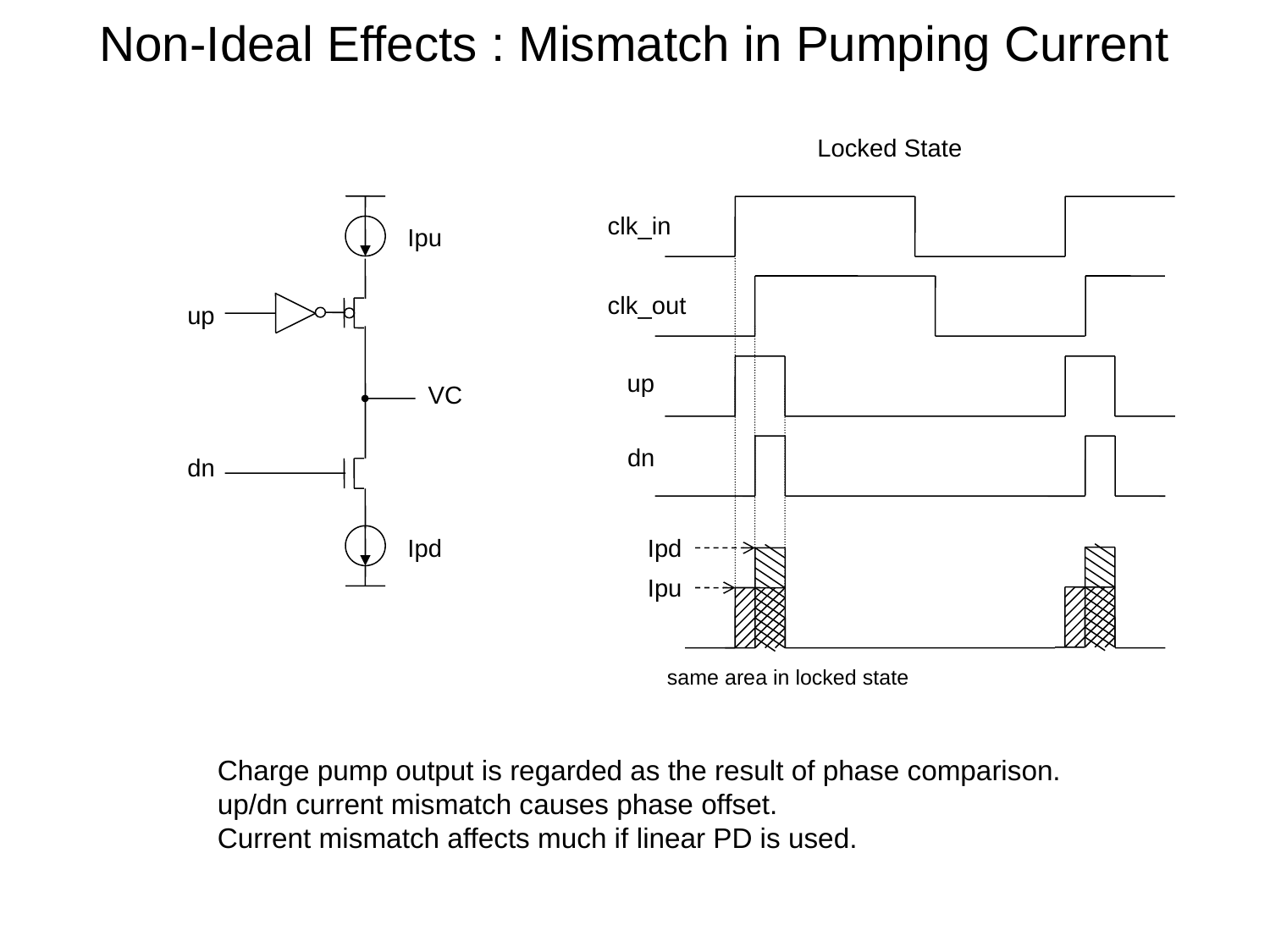

Non-Ideal Effects : Mismatch in Pumping Current
Locked State

clk_in

Ipu

clk_out

up

up
VC

dn
dn

Ipd
Ipd

Ipu

same area in locked state
Charge pump output is regarded as the result of phase comparison.
up/dn current mismatch causes phase offset.
Current mismatch affects much if linear PD is used.